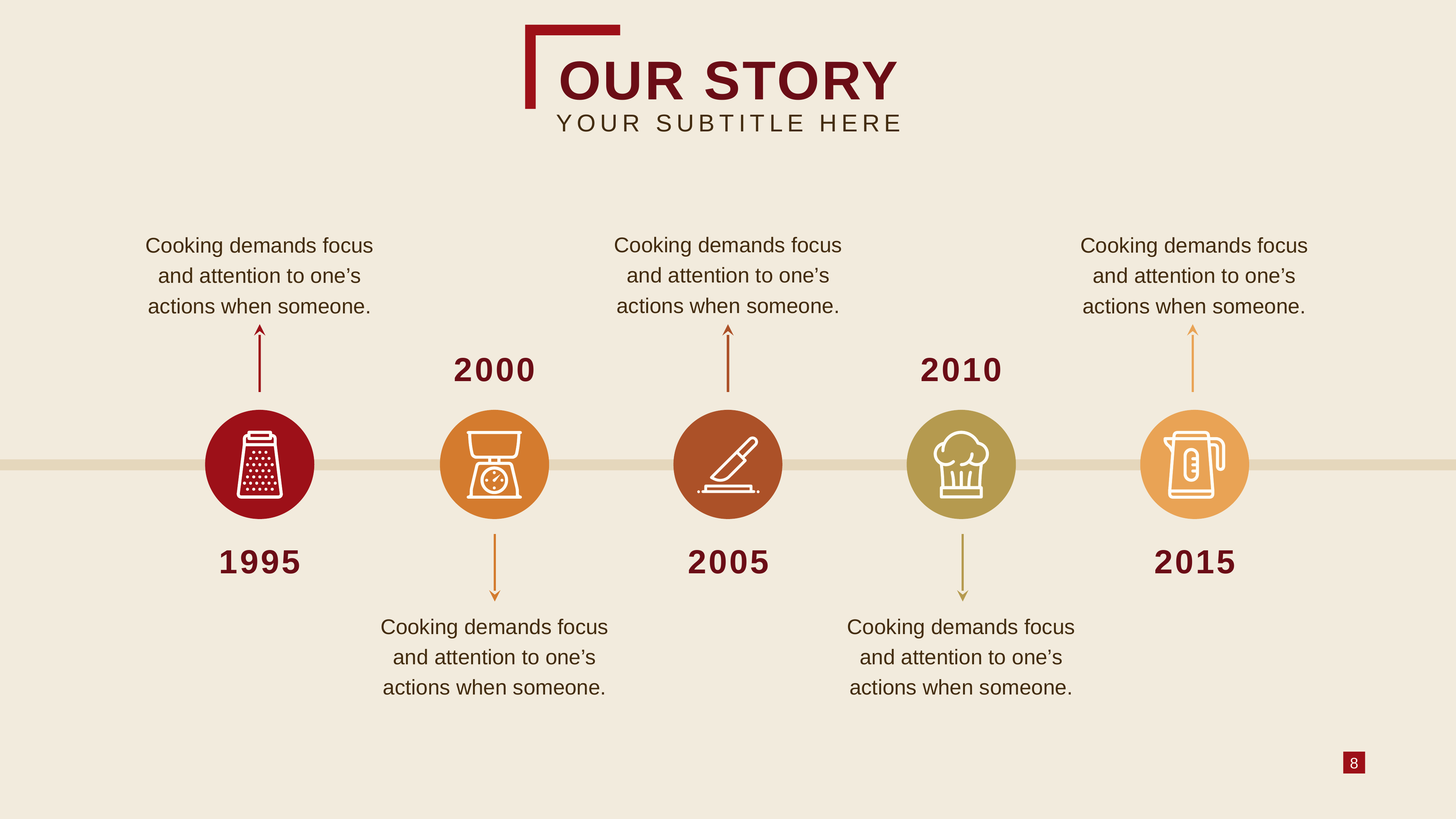

OUR STORY
YOUR SUBTITLE HERE
Cooking demands focus and attention to one’s actions when someone.
Cooking demands focus and attention to one’s actions when someone.
Cooking demands focus and attention to one’s actions when someone.
2000
2010

1995
2005
2015
Cooking demands focus and attention to one’s actions when someone.
Cooking demands focus and attention to one’s actions when someone.